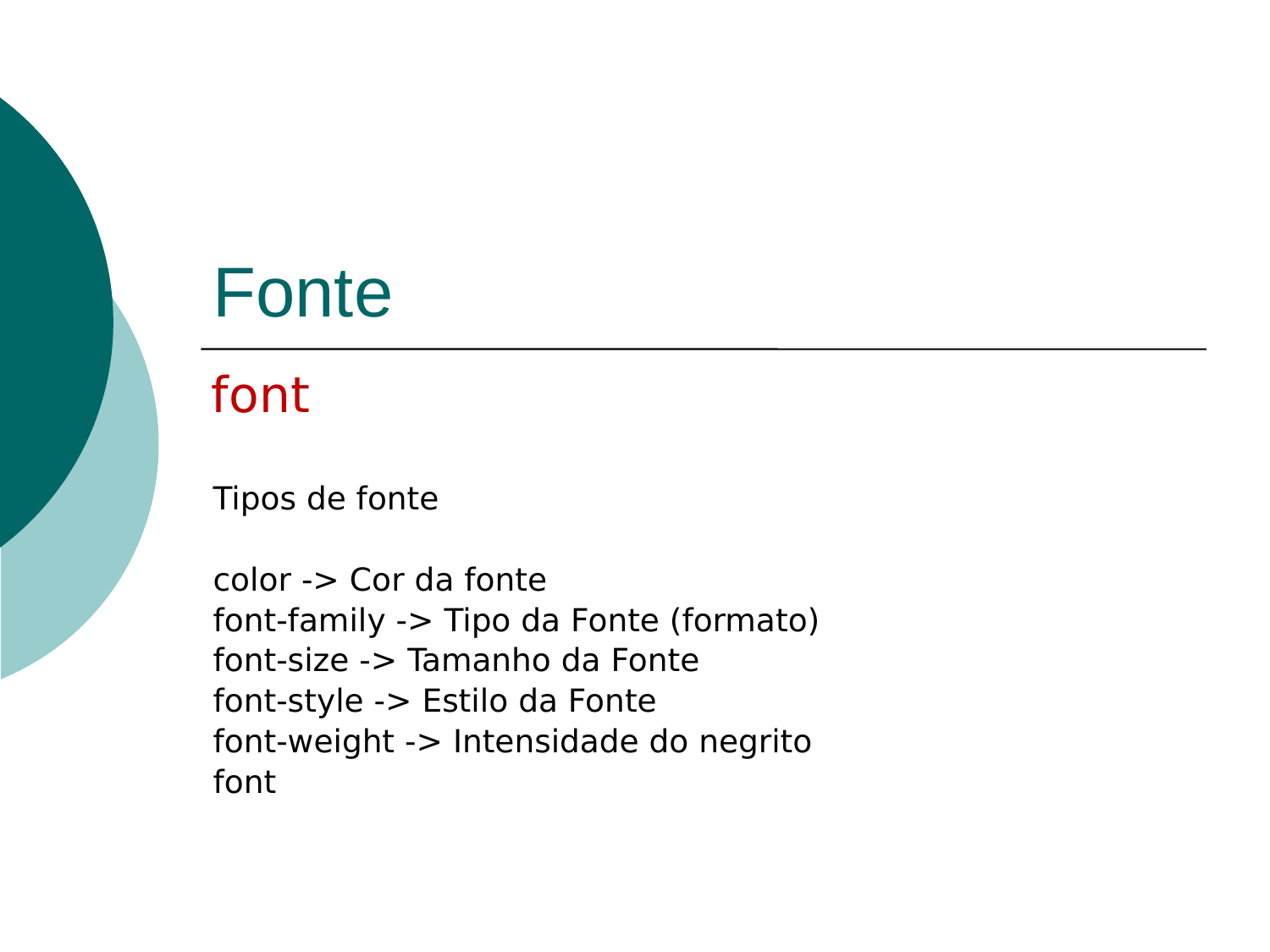

# Fonte
font
Tipos de fonte

color -> Cor da fonte
font-family -> Tipo da Fonte (formato)
font-size -> Tamanho da Fonte
font-style -> Estilo da Fonte
font-weight -> Intensidade do negrito
font